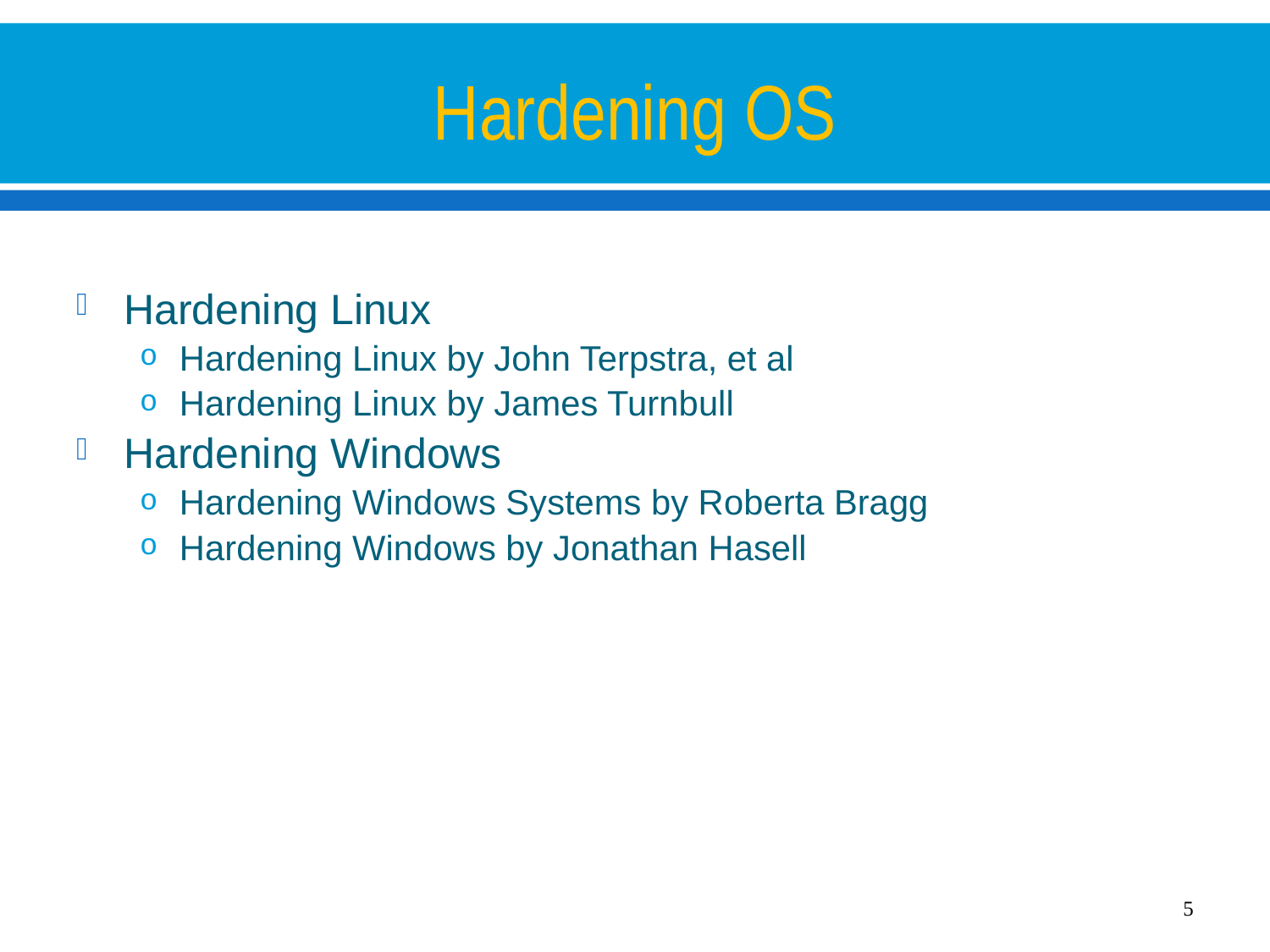

# Hardening OS

Hardening Linux
Hardening Linux by John Terpstra, et al
Hardening Linux by James Turnbull
Hardening Windows
Hardening Windows Systems by Roberta Bragg
Hardening Windows by Jonathan Hasell
5